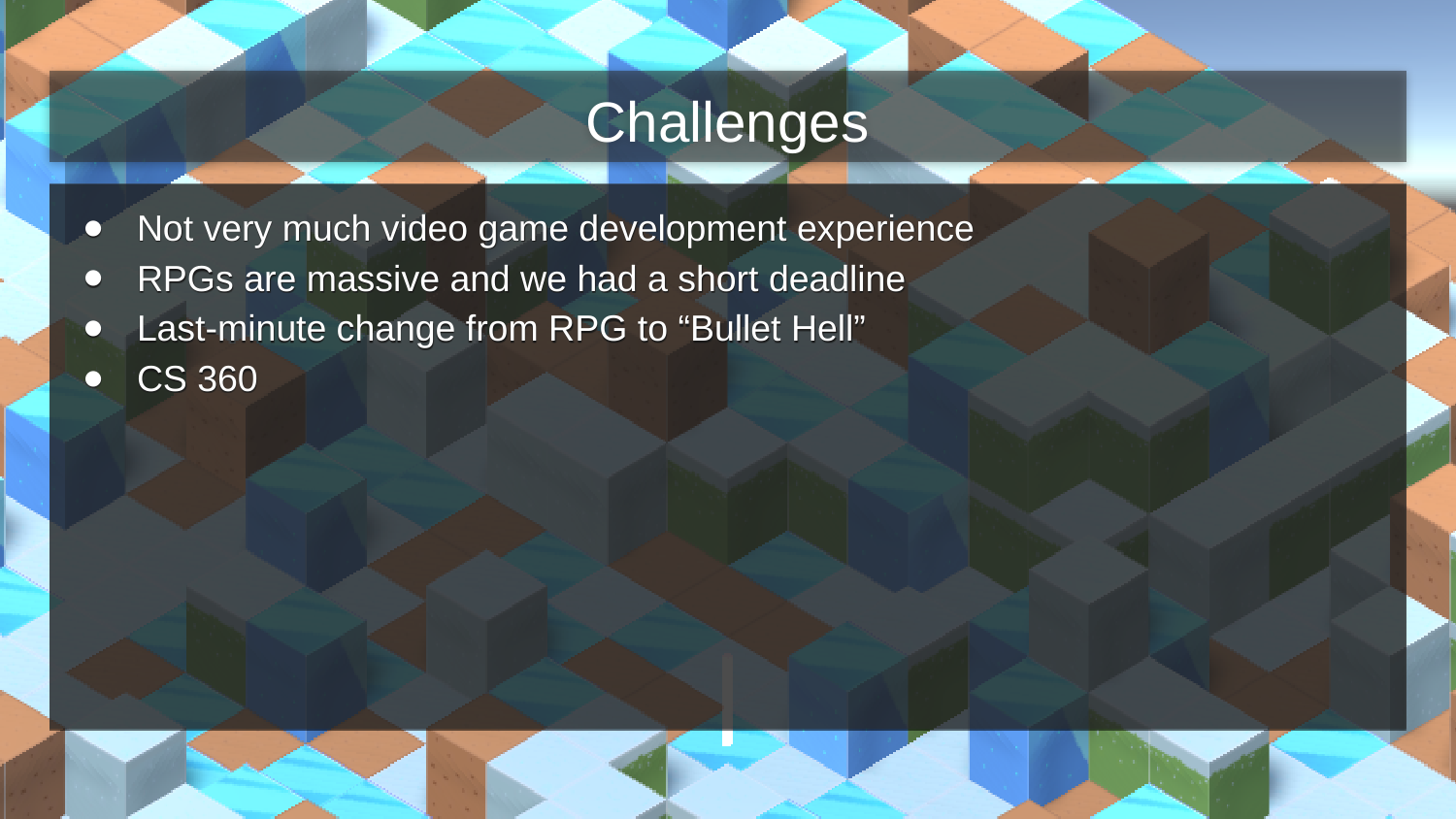

# Challenges
Not very much video game development experience
RPGs are massive and we had a short deadline
Last-minute change from RPG to “Bullet Hell”
CS 360